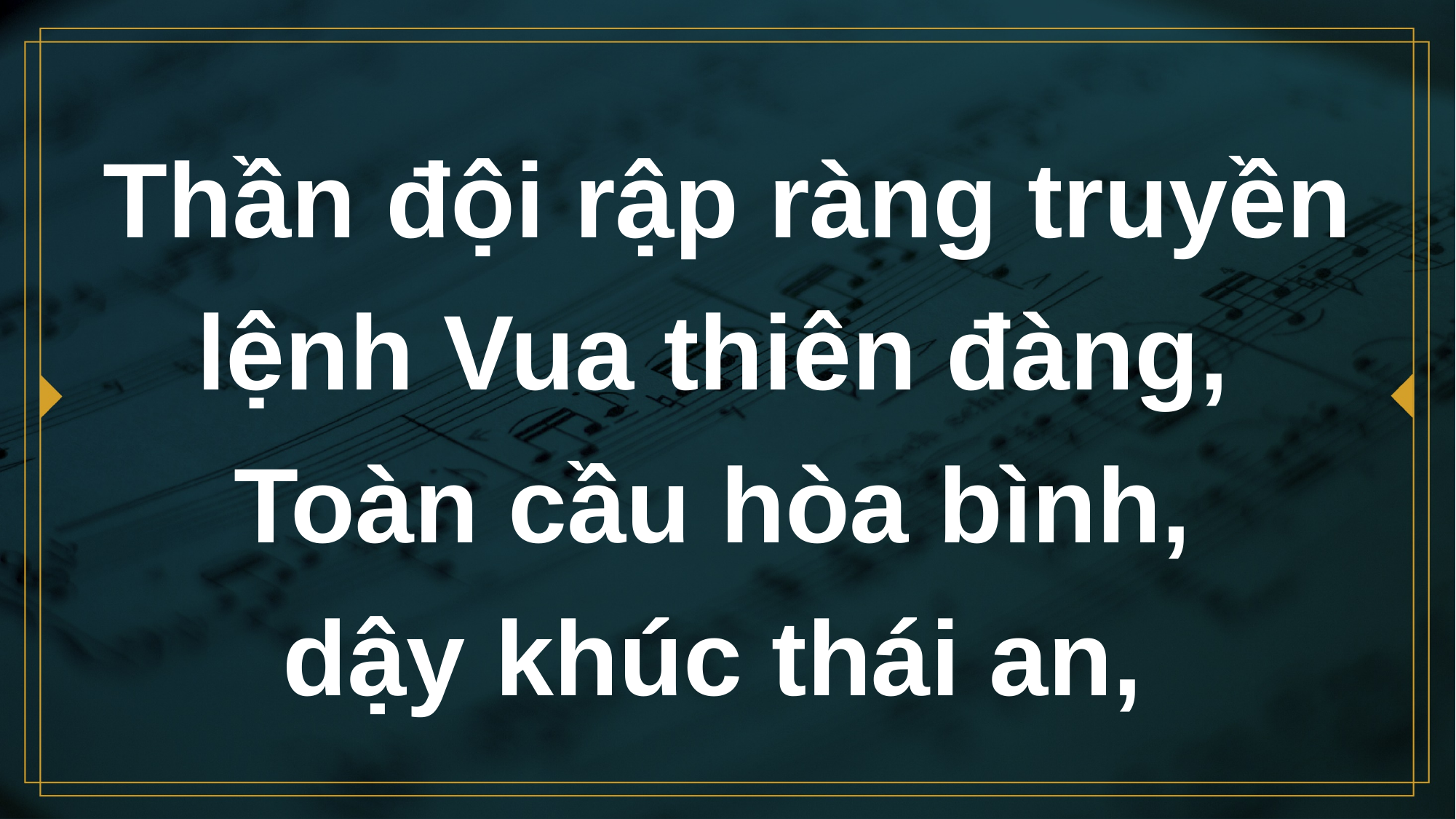

# Thần đội rập ràng truyền lệnh Vua thiên đàng, Toàn cầu hòa bình, dậy khúc thái an,